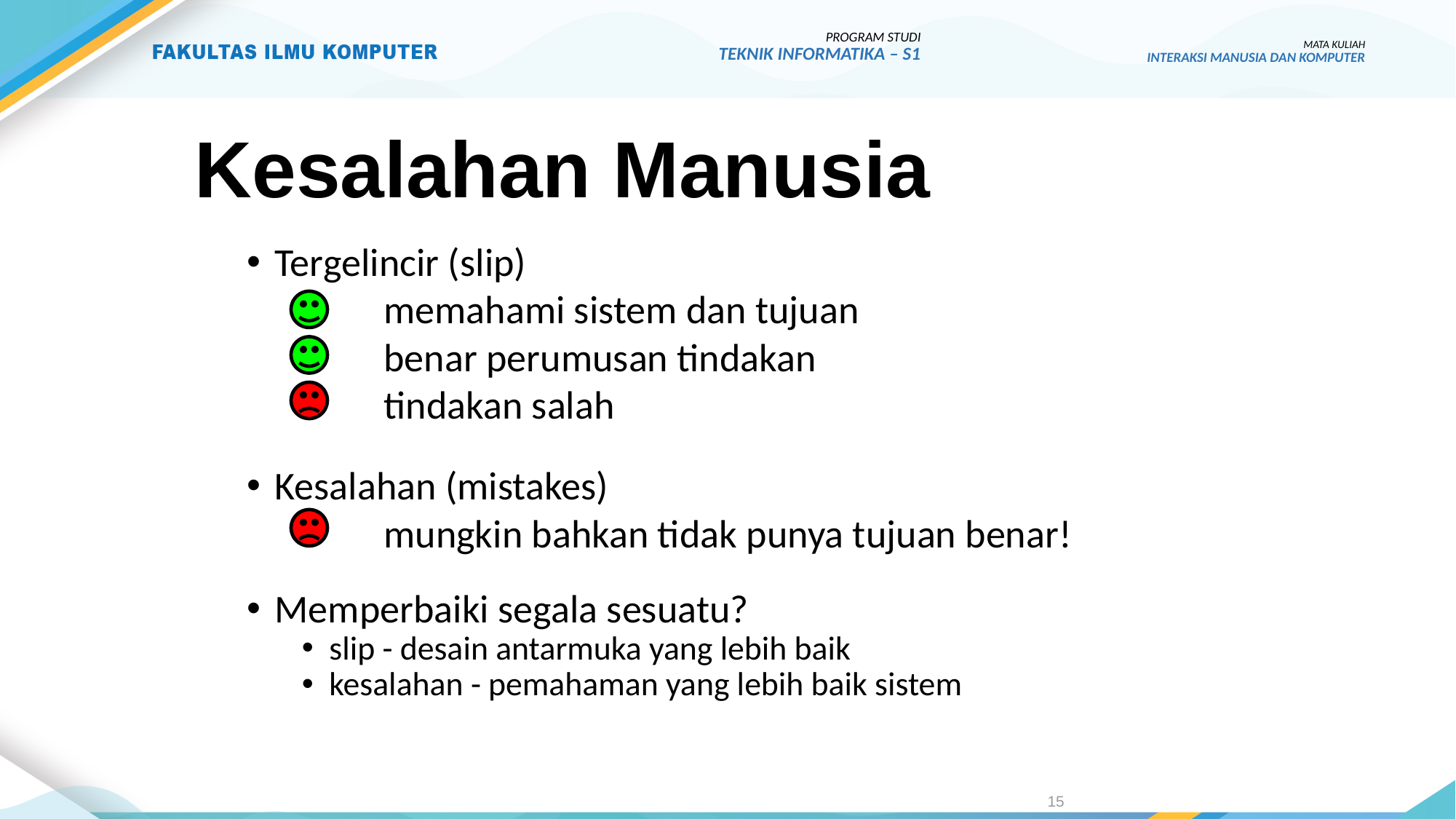

PROGRAM STUDI
TEKNIK INFORMATIKA – S1
MATA KULIAH
INTERAKSI MANUSIA DAN KOMPUTER
# Kesalahan Manusia
Tergelincir (slip)
		memahami sistem dan tujuan
		benar perumusan tindakan
		tindakan salah

Kesalahan (mistakes)
		mungkin bahkan tidak punya tujuan benar!

Memperbaiki segala sesuatu?
slip - desain antarmuka yang lebih baik
kesalahan - pemahaman yang lebih baik sistem

15